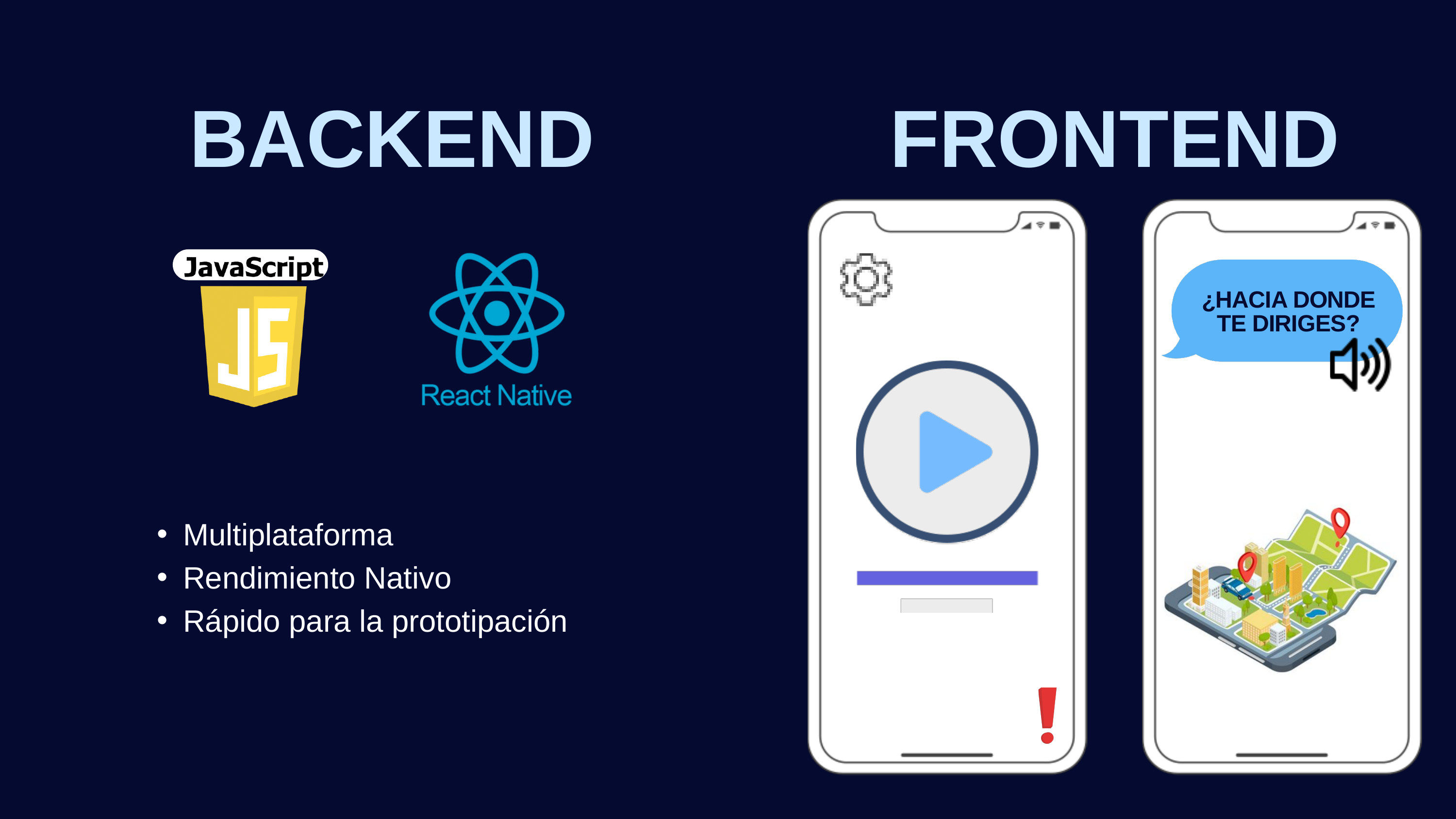

BACKEND
FRONTEND

¿HACIA DONDE TE DIRIGES?

Multiplataforma
Rendimiento Nativo
Rápido para la prototipación